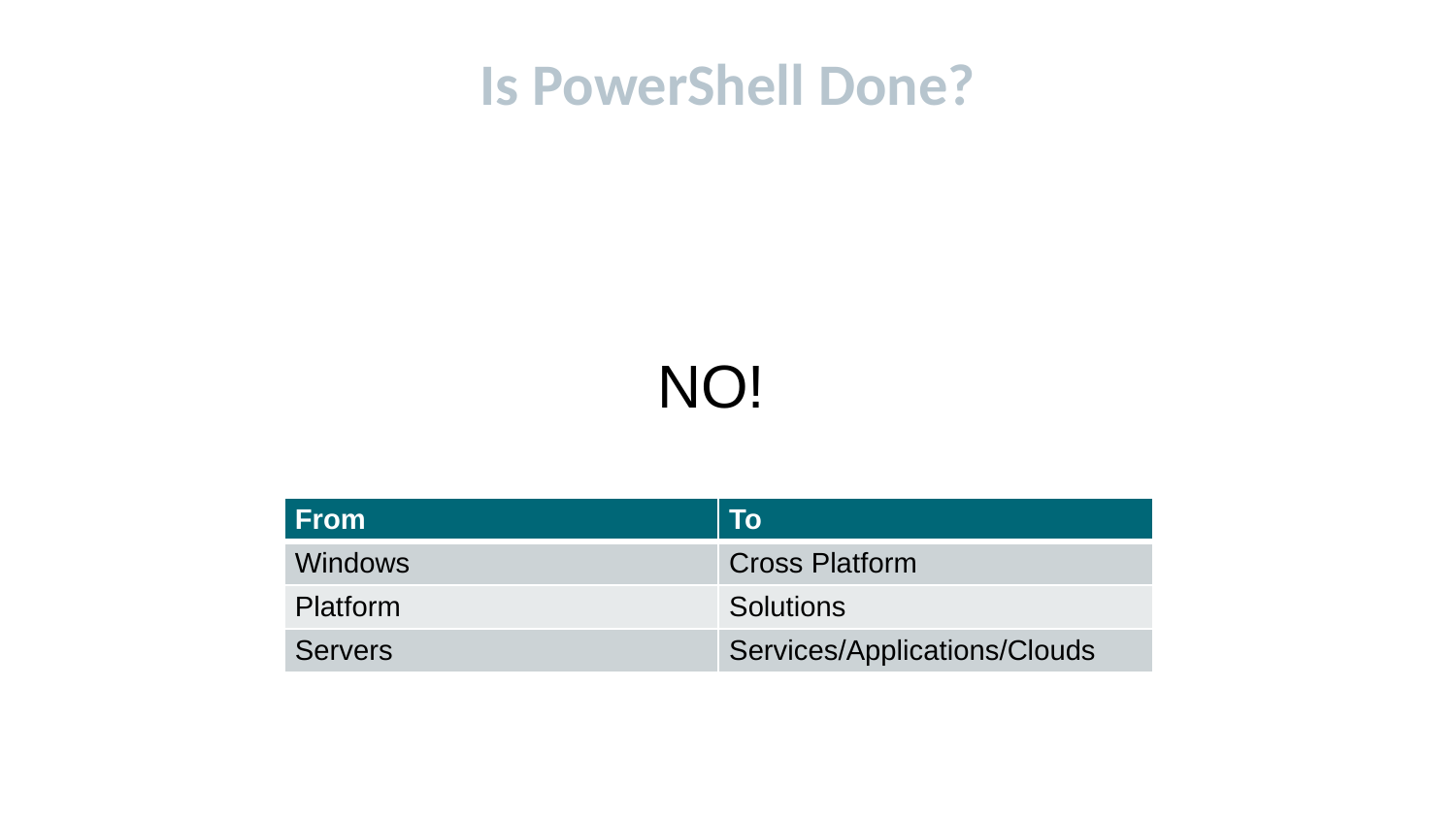

# Is PowerShell Done?
NO!
| From | To |
| --- | --- |
| Windows | Cross Platform |
| Platform | Solutions |
| Servers | Services/Applications/Clouds |